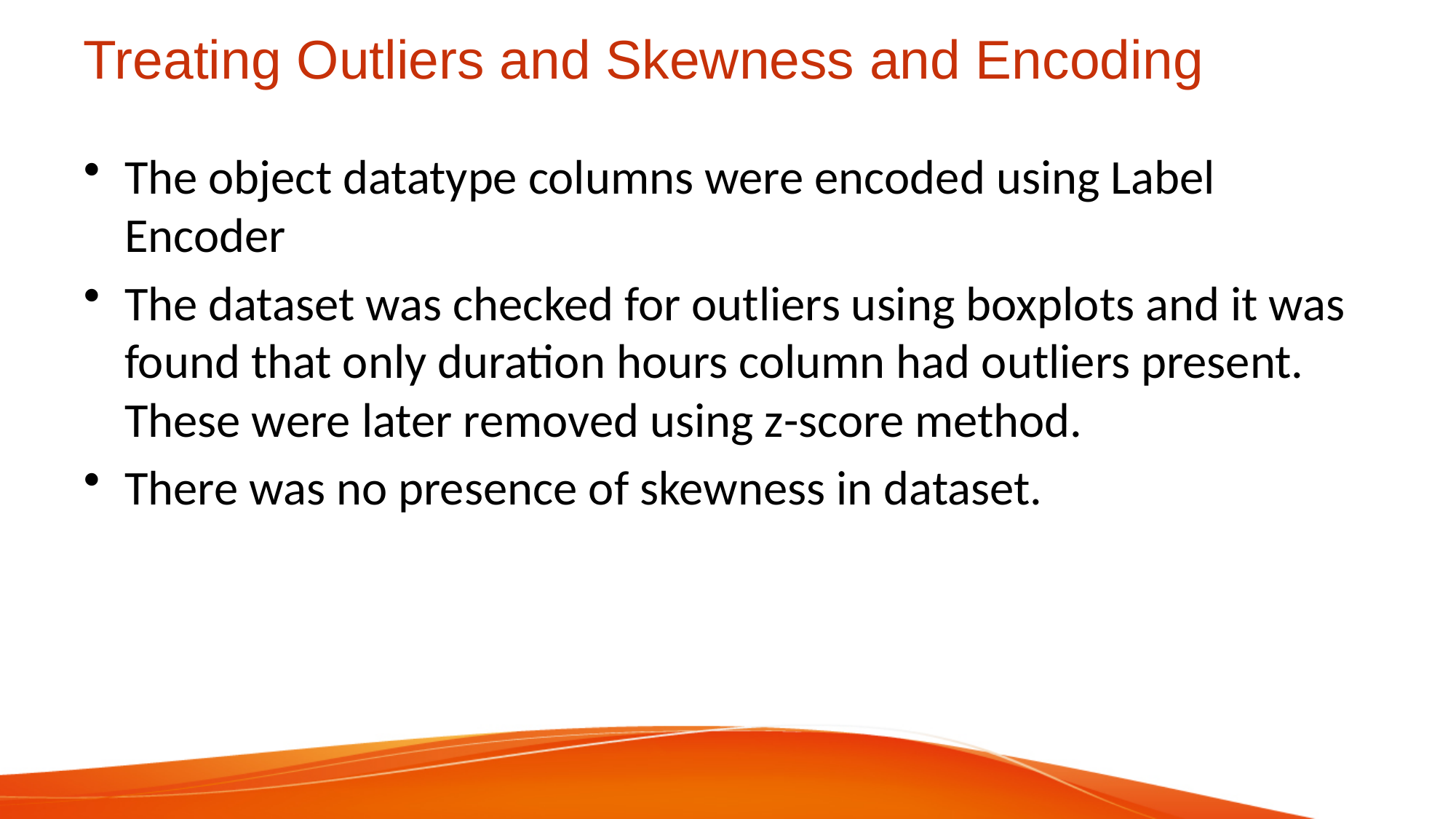

# Treating Outliers and Skewness and Encoding
The object datatype columns were encoded using Label Encoder
The dataset was checked for outliers using boxplots and it was found that only duration hours column had outliers present. These were later removed using z-score method.
There was no presence of skewness in dataset.